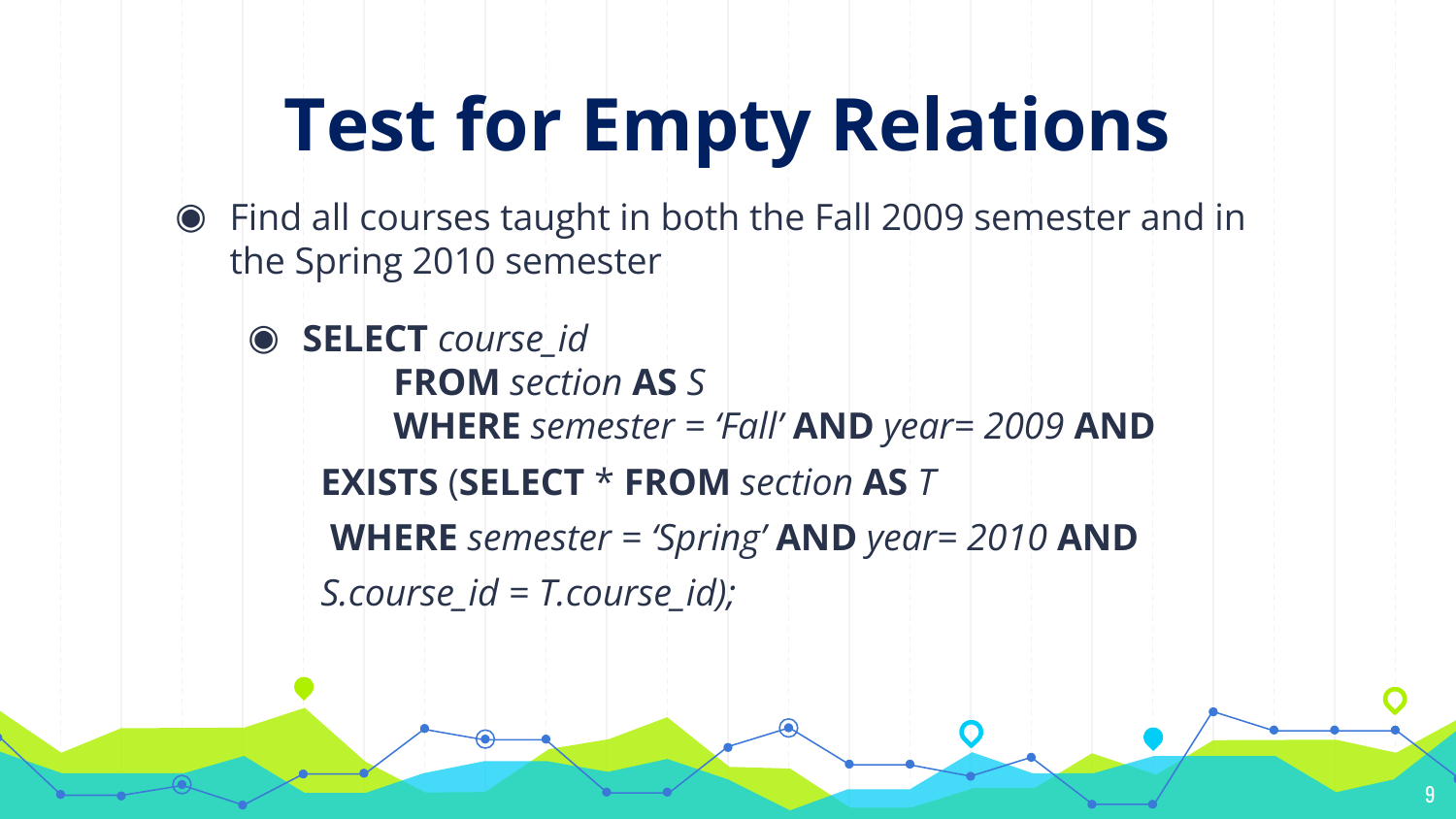

# Test for Empty Relations
Find all courses taught in both the Fall 2009 semester and in the Spring 2010 semester

SELECT course_id
	FROM section AS S
	WHERE semester = ‘Fall’ AND year= 2009 AND
	EXISTS (SELECT * FROM section AS T
	 WHERE semester = ‘Spring’ AND year= 2010 AND
	S.course_id = T.course_id);
9